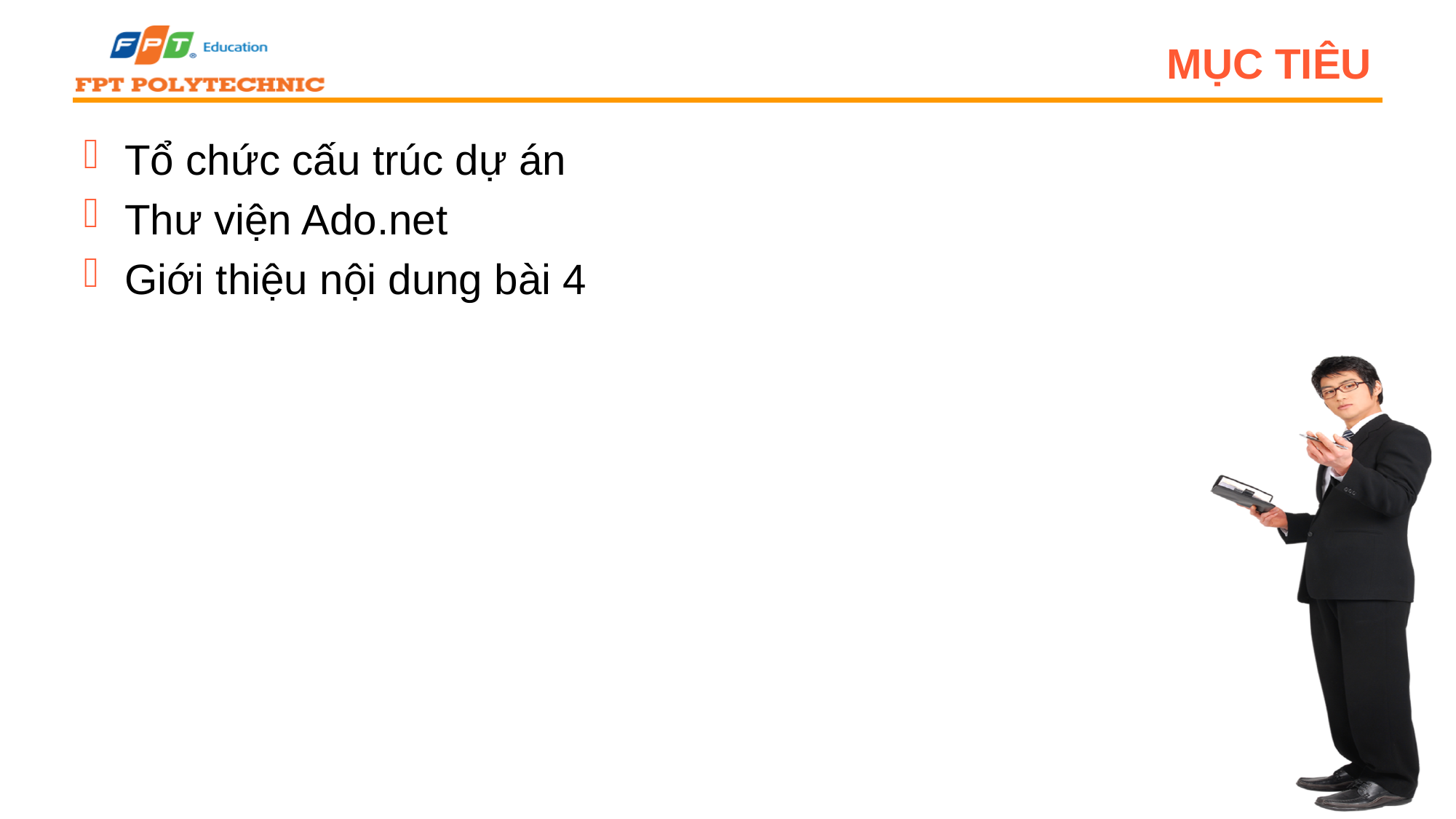

# Mục tiêu
Tổ chức cấu trúc dự án
Thư viện Ado.net
Giới thiệu nội dung bài 4